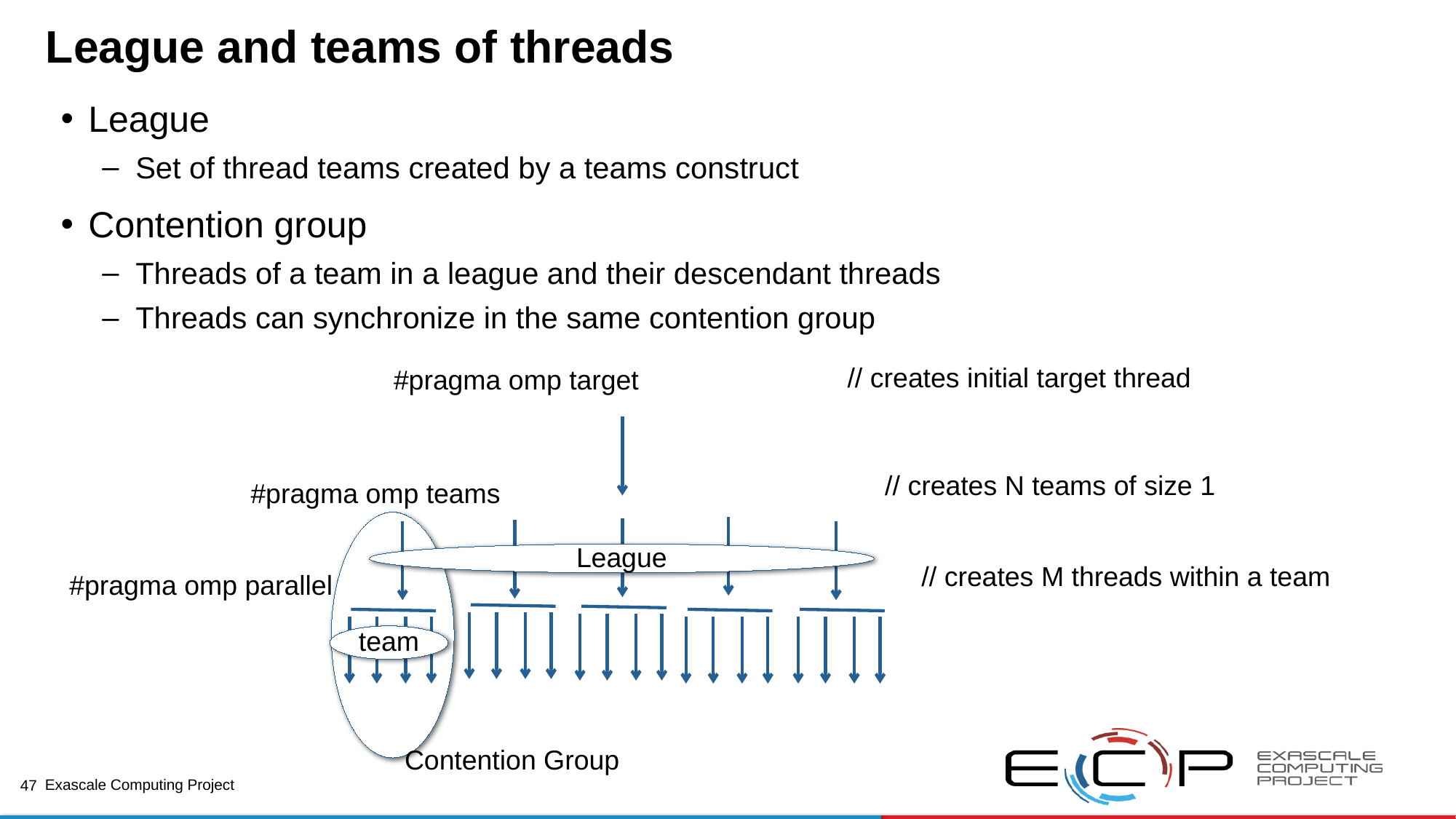

# League and teams of threads
League
Set of thread teams created by a teams construct
Contention group
Threads of a team in a league and their descendant threads
Threads can synchronize in the same contention group
 // creates initial target thread
#pragma omp target
#pragma omp teams
#pragma omp parallel
// creates N teams of size 1

League
// creates M threads within a team
team
Contention Group